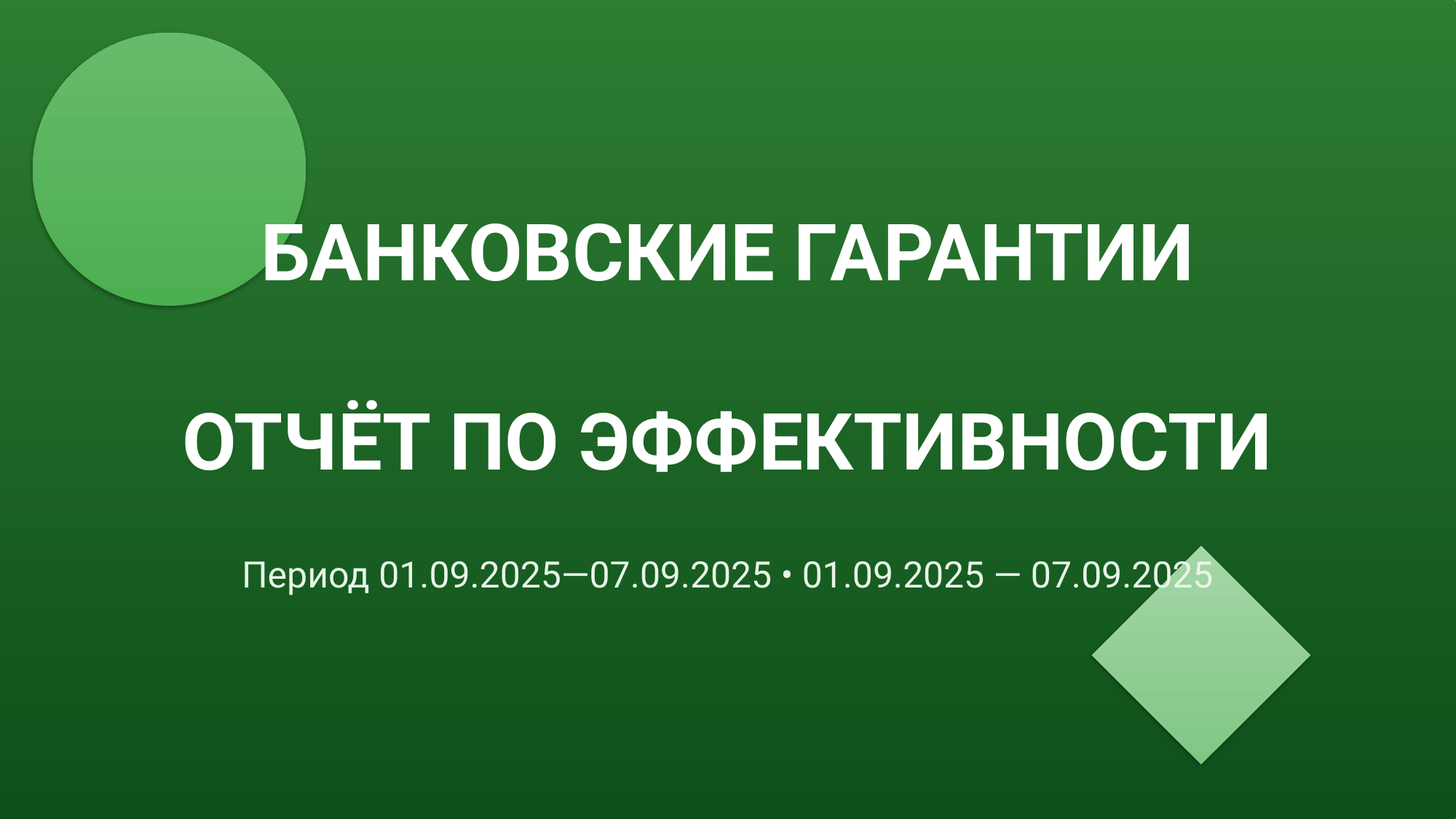

БАНКОВСКИЕ ГАРАНТИИ

ОТЧЁТ ПО ЭФФЕКТИВНОСТИ
Период 01.09.2025—07.09.2025 • 01.09.2025 — 07.09.2025